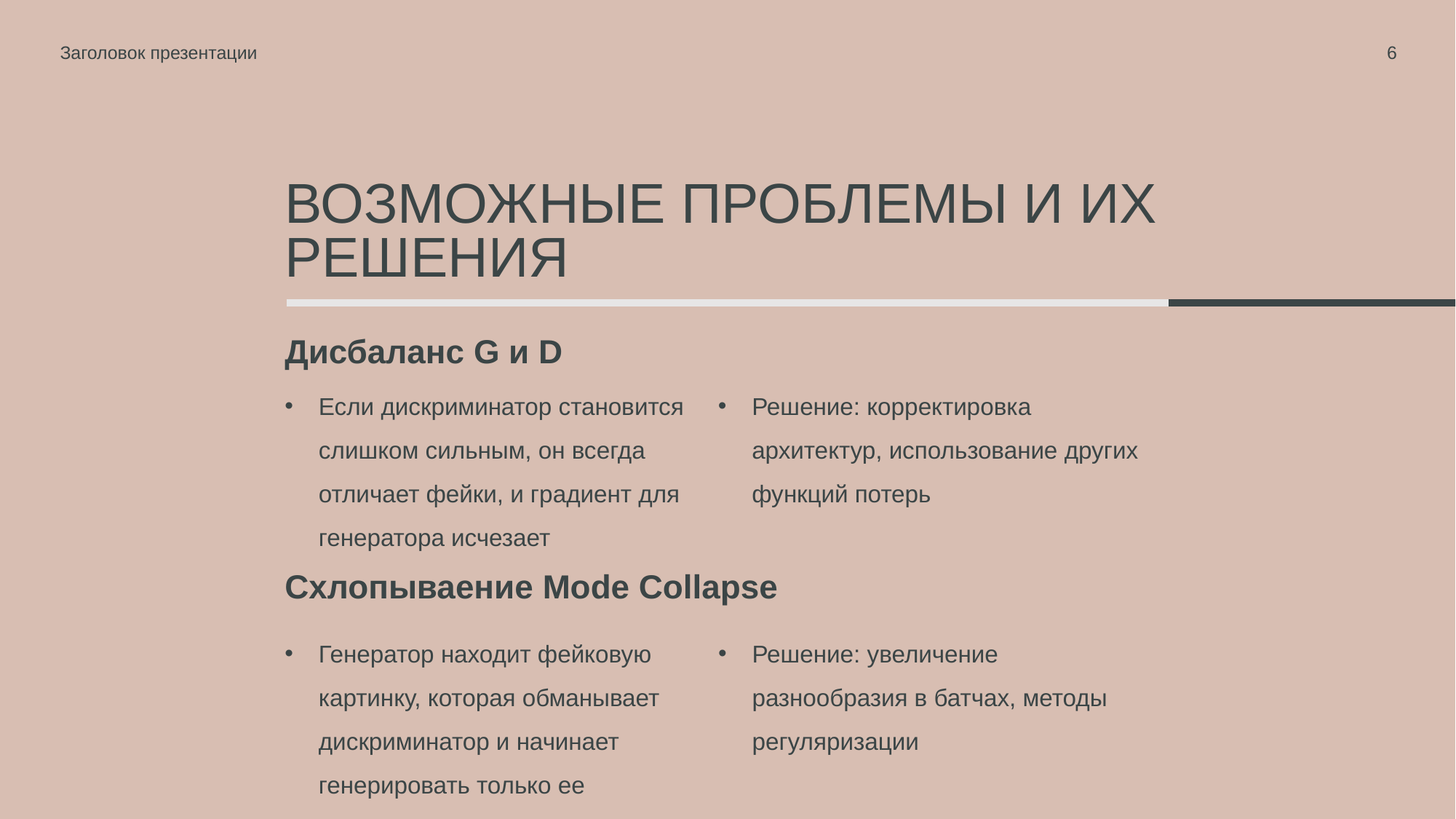

Заголовок презентации
6
# Возможные проблемы и их решения
Дисбаланс G и D
Если дискриминатор становится слишком сильным, он всегда отличает фейки, и градиент для генератора исчезает
Решение: корректировка архитектур, использование других функций потерь
Схлопываение Mode Collapse
Генератор находит фейковую картинку, которая обманывает дискриминатор и начинает генерировать только ее
Решение: увеличение разнообразия в батчах, методы регуляризации